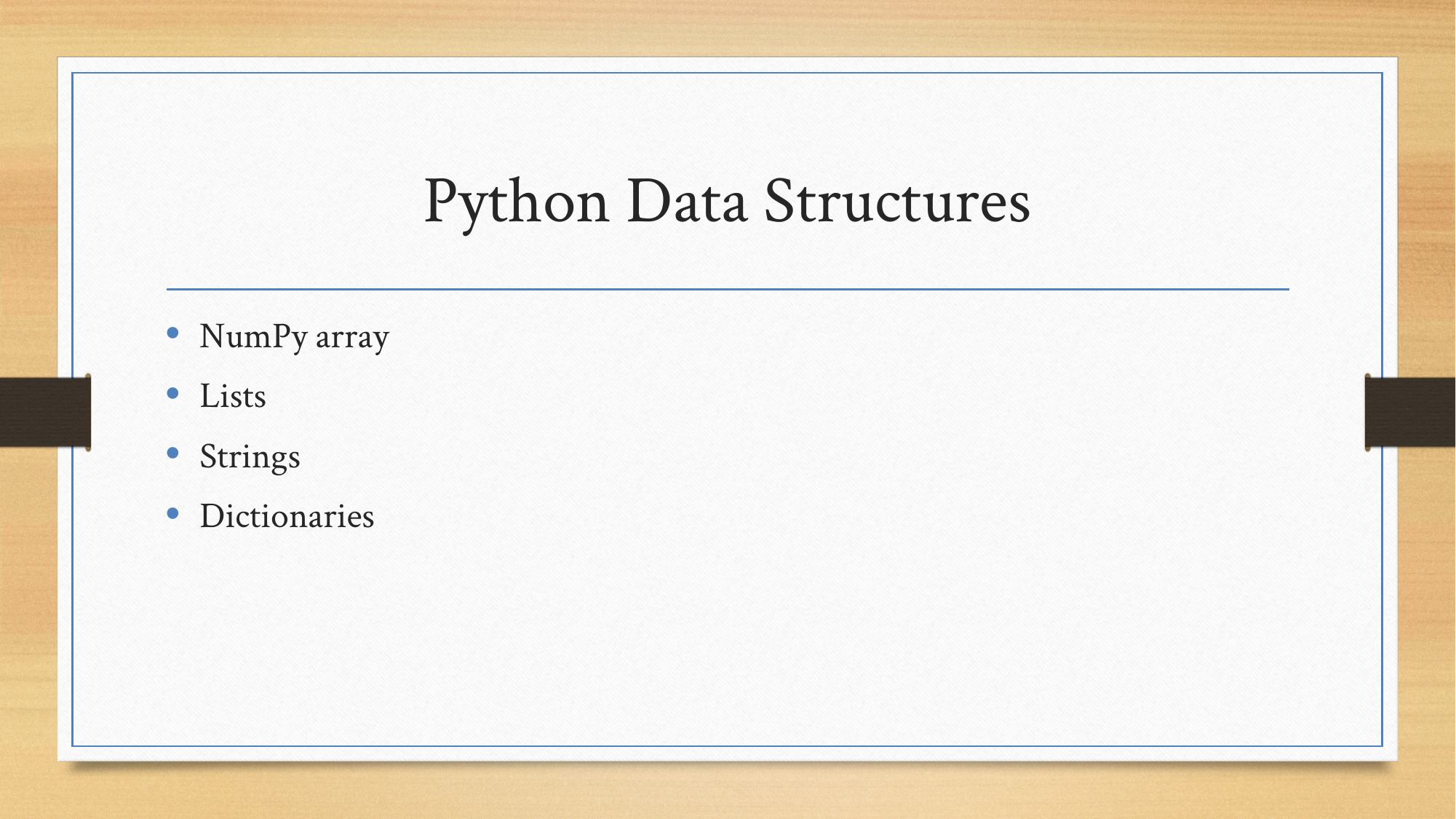

# Python Data Structures
NumPy array
Lists
Strings
Dictionaries